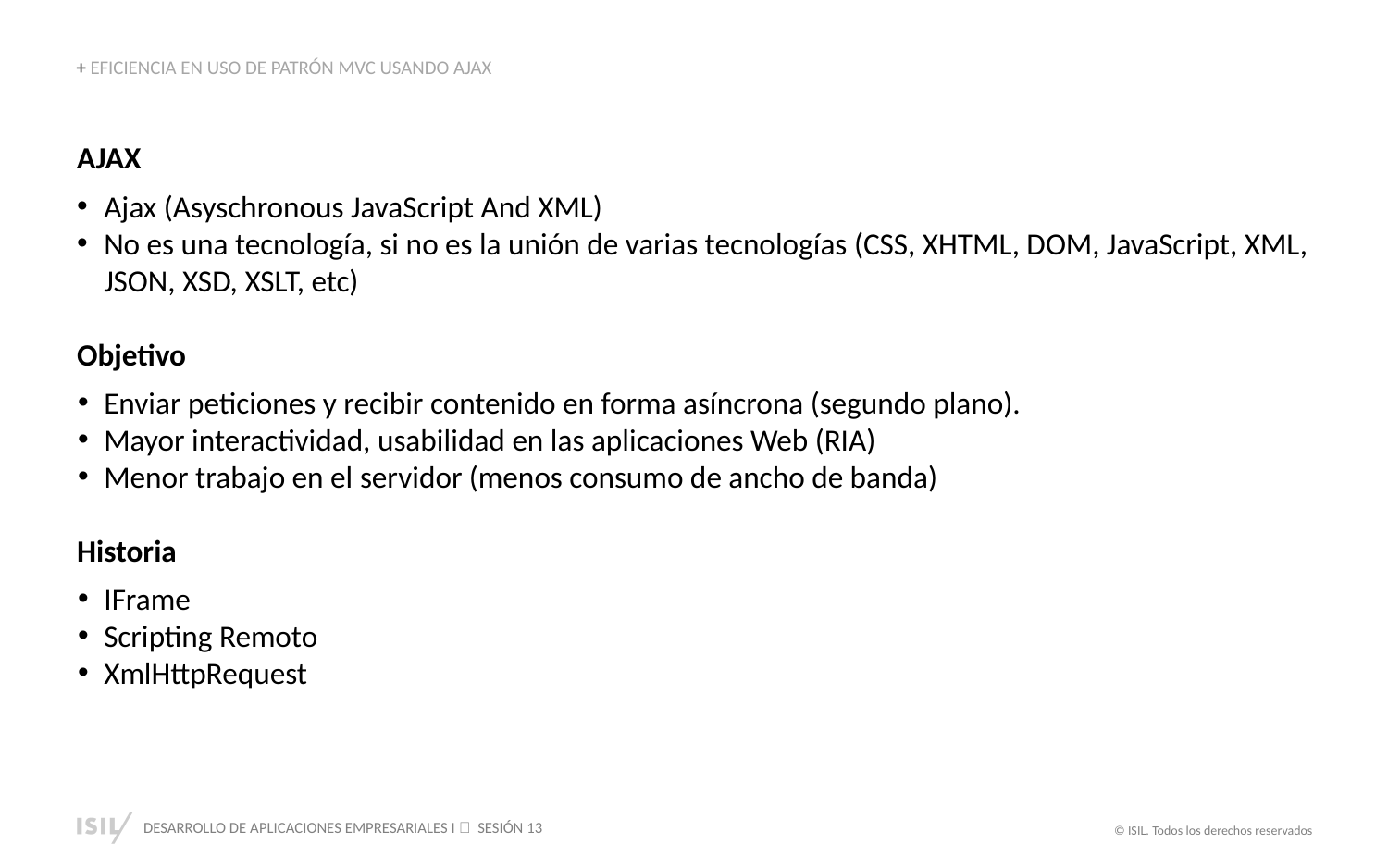

+ EFICIENCIA EN USO DE PATRÓN MVC USANDO AJAX
AJAX
Ajax (Asyschronous JavaScript And XML)
No es una tecnología, si no es la unión de varias tecnologías (CSS, XHTML, DOM, JavaScript, XML, JSON, XSD, XSLT, etc)

Objetivo
Enviar peticiones y recibir contenido en forma asíncrona (segundo plano).
Mayor interactividad, usabilidad en las aplicaciones Web (RIA)
Menor trabajo en el servidor (menos consumo de ancho de banda)

Historia
IFrame
Scripting Remoto
XmlHttpRequest